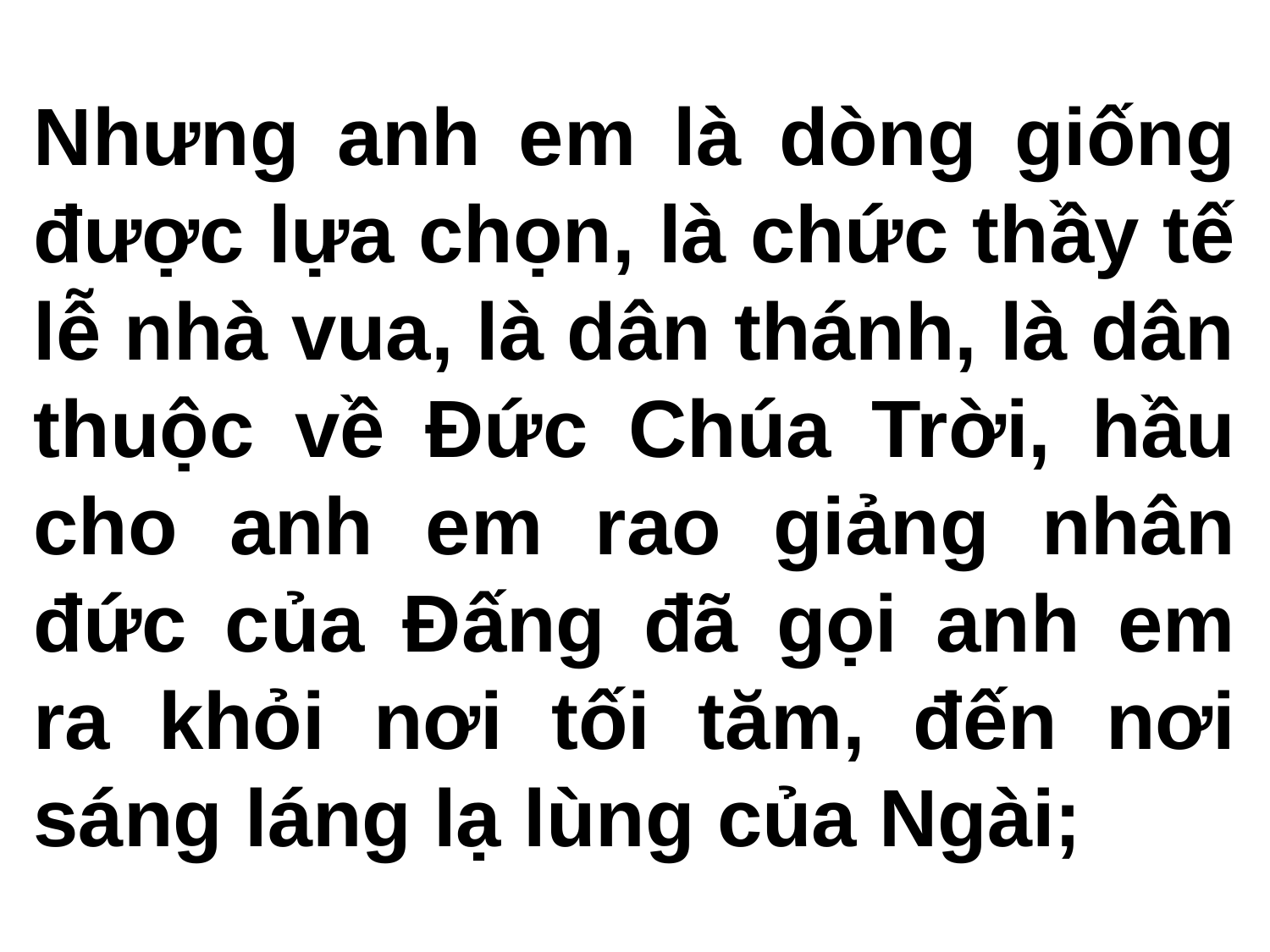

Nhưng anh em là dòng giống được lựa chọn, là chức thầy tế lễ nhà vua, là dân thánh, là dân thuộc về Đức Chúa Trời, hầu cho anh em rao giảng nhân đức của Đấng đã gọi anh em ra khỏi nơi tối tăm, đến nơi sáng láng lạ lùng của Ngài;